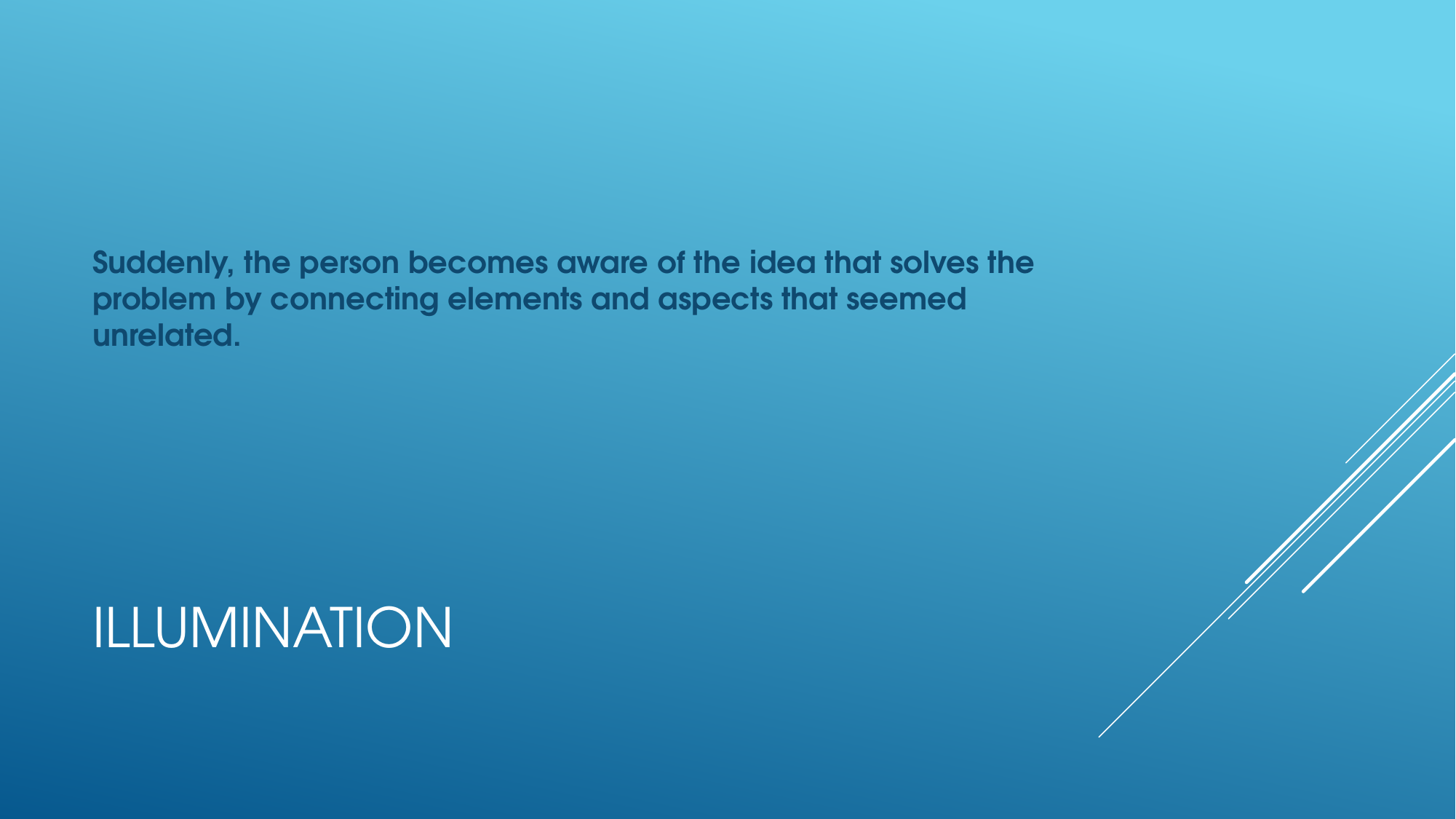

Suddenly, the person becomes aware of the idea that solves the problem by connecting elements and aspects that seemed unrelated.
# illumination